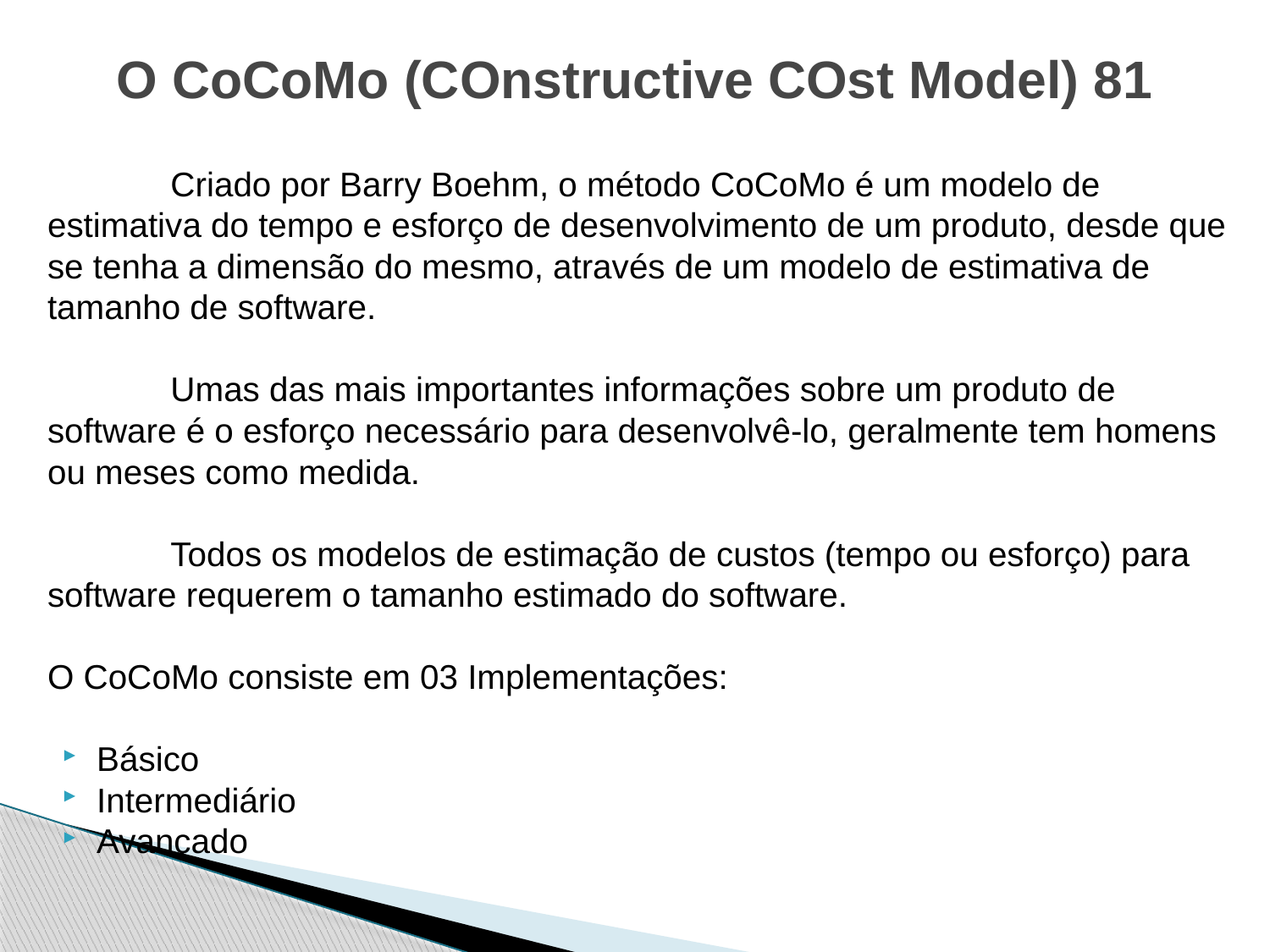

# O CoCoMo (COnstructive COst Model) 81
	Criado por Barry Boehm, o método CoCoMo é um modelo de estimativa do tempo e esforço de desenvolvimento de um produto, desde que se tenha a dimensão do mesmo, através de um modelo de estimativa de tamanho de software.
	Umas das mais importantes informações sobre um produto de software é o esforço necessário para desenvolvê-lo, geralmente tem homens ou meses como medida.
	Todos os modelos de estimação de custos (tempo ou esforço) para software requerem o tamanho estimado do software.

O CoCoMo consiste em 03 Implementações:

Básico
Intermediário
Avançado